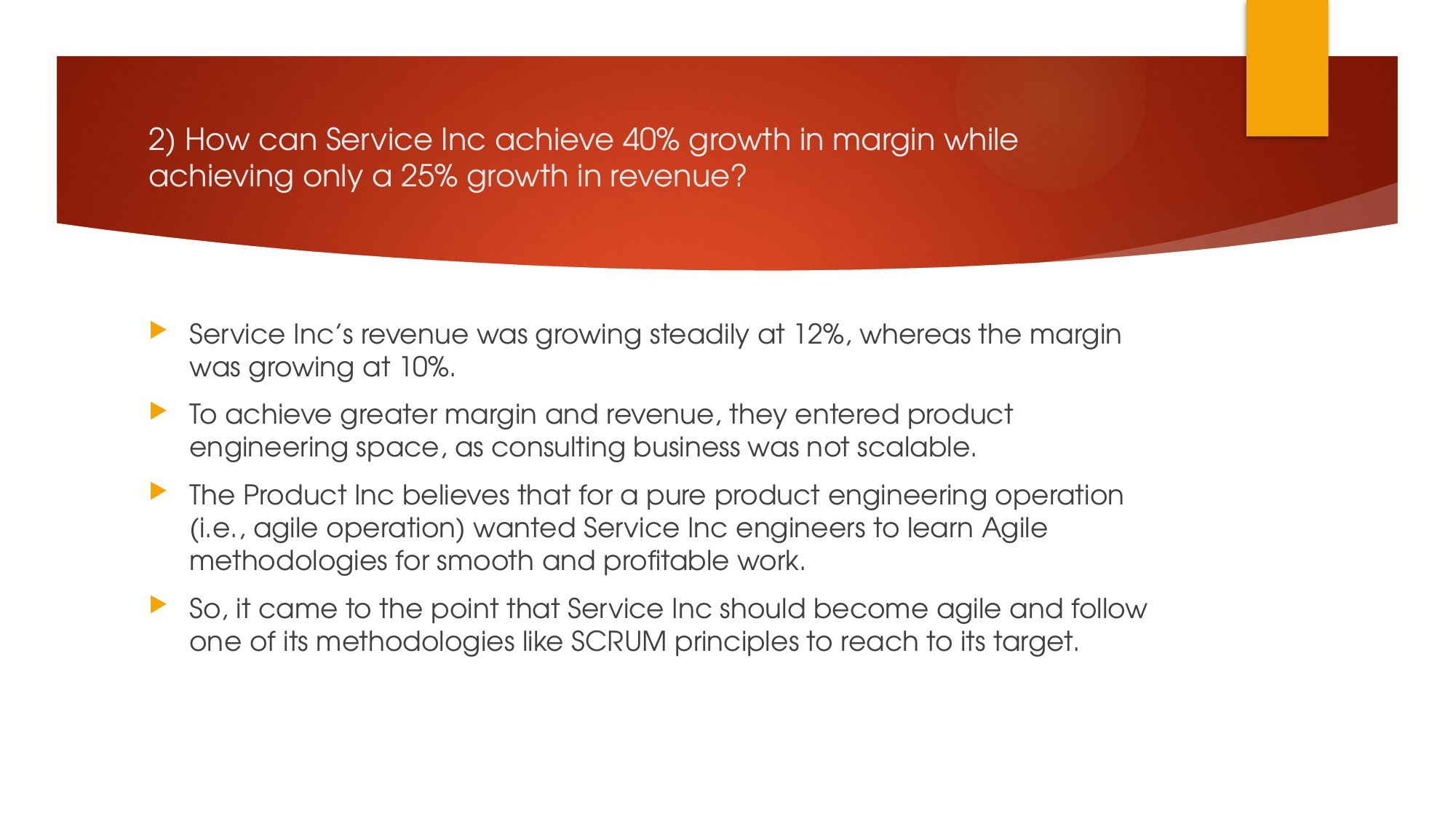

# 2) How can Service Inc achieve 40% growth in margin while achieving only a 25% growth in revenue?
Service Inc’s revenue was growing steadily at 12%, whereas the margin was growing at 10%.
To achieve greater margin and revenue, they entered product engineering space, as consulting business was not scalable.
The Product Inc believes that for a pure product engineering operation (i.e., agile operation) wanted Service Inc engineers to learn Agile methodologies for smooth and profitable work.
So, it came to the point that Service Inc should become agile and follow one of its methodologies like SCRUM principles to reach to its target.